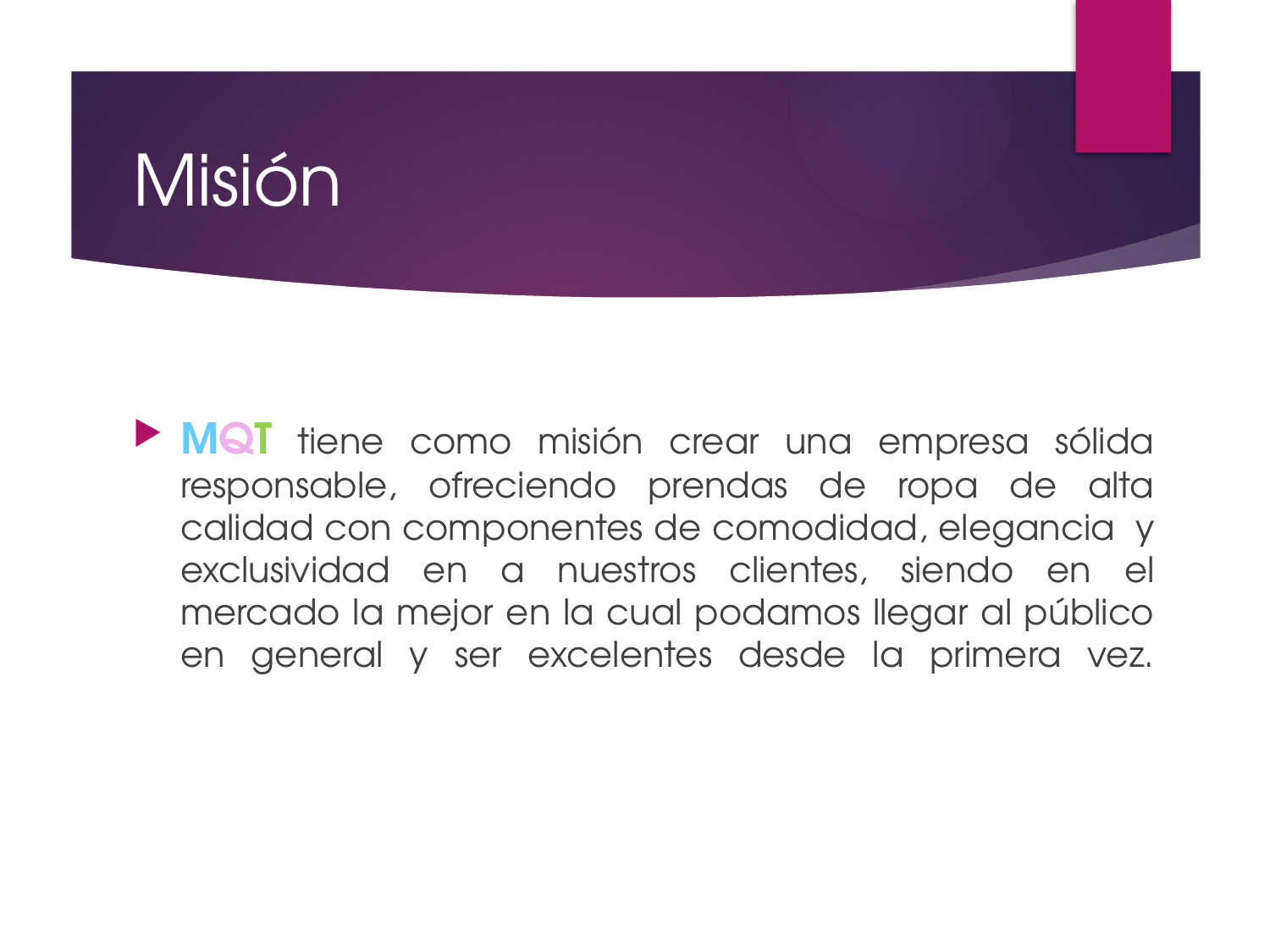

# Misión

MQT tiene como misión crear una empresa sólida responsable, ofreciendo prendas de ropa de alta calidad con componentes de comodidad, elegancia  y exclusividad en a nuestros clientes, siendo en el mercado la mejor en la cual podamos llegar al público en general y ser excelentes desde la primera vez.